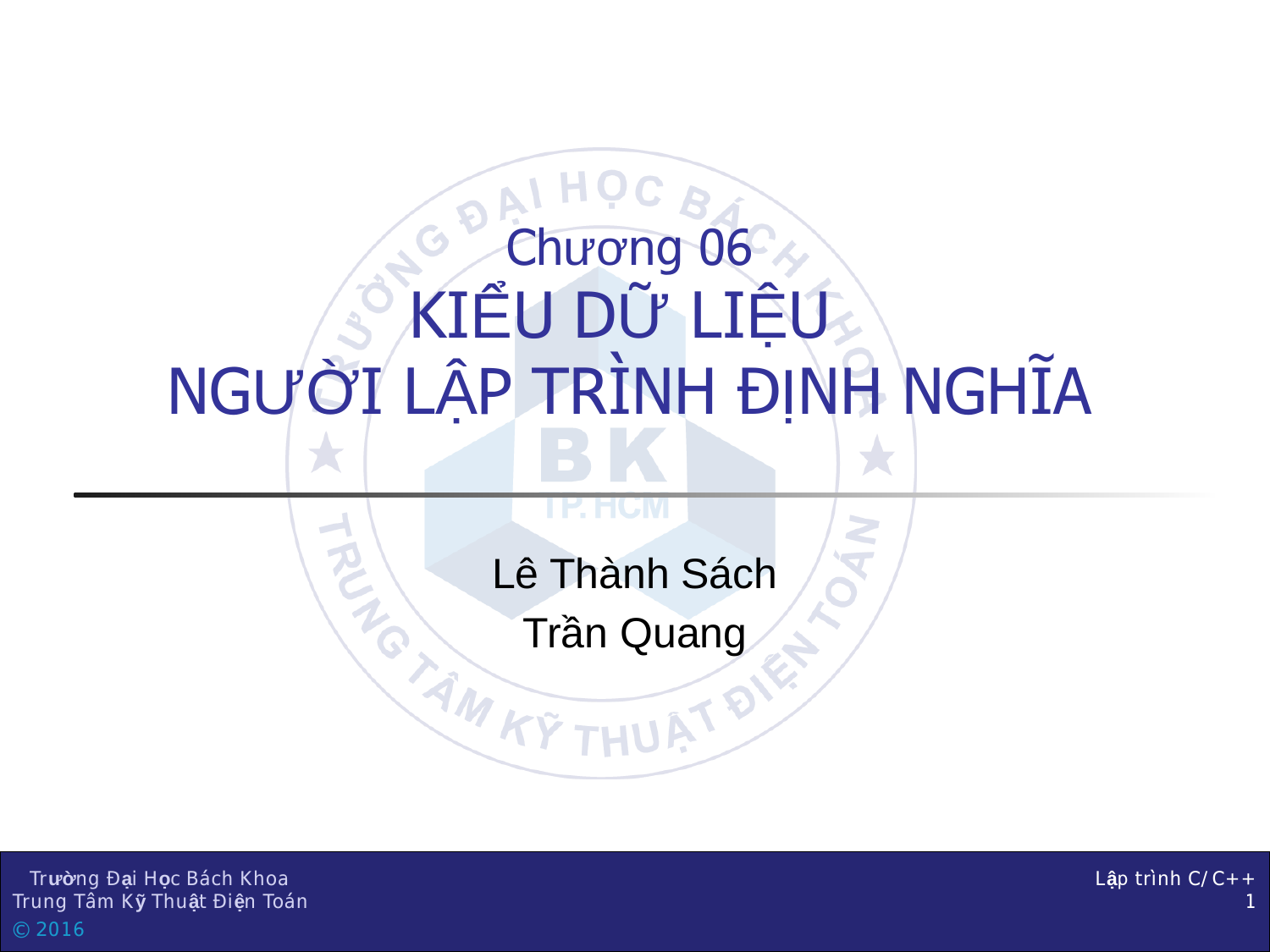

# Chương 06 KIỂU DỮ LIỆU NGƯỜI LẬP TRÌNH ĐỊNH NGHĨA
Lê Thành Sách
Trần Quang